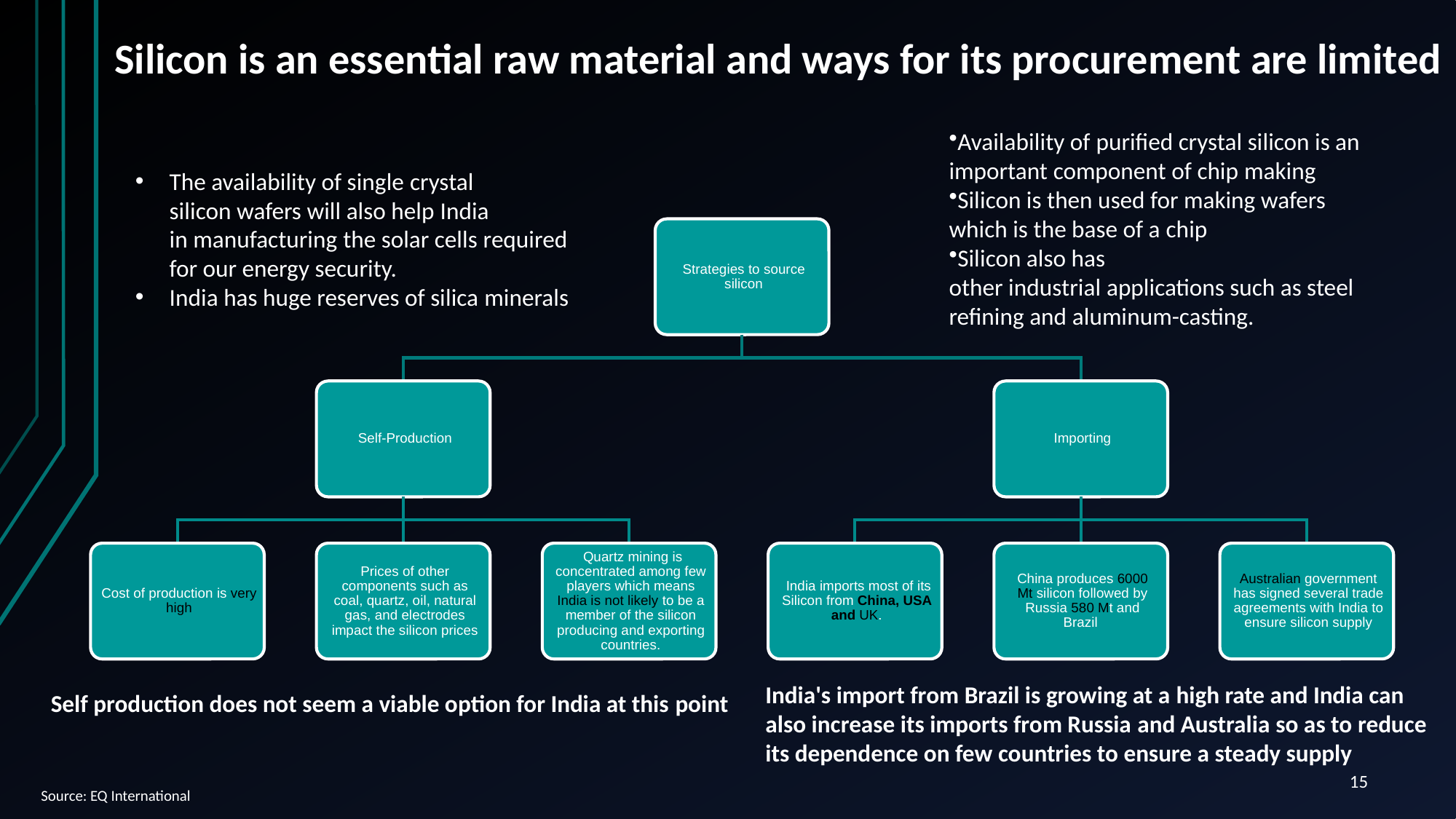

Silicon is an essential raw material and ways for its procurement are limited
Availability of purified crystal silicon is an important component of chip making​
Silicon is then used for making wafers which is the base of a chip​
Silicon also has other industrial applications such as steel refining and aluminum-casting.​
The availability of single crystal silicon wafers will also help India in manufacturing the solar cells required for our energy security.
India has huge reserves of silica minerals

Strategies to source silicon
Self-Production
Cost of production is very high
Prices of other components such as coal, quartz, oil, natural gas, and electrodes impact the silicon prices
 Quartz mining is concentrated among few players which means India is not likely to be a member of the silicon producing and exporting countries.
 Importing
 India imports most of its Silicon from China, USA and UK.
China produces 6000 Mt silicon followed by Russia 580 Mt and Brazil
Australian government has signed several trade agreements with India to ensure silicon supply
India's import from Brazil is growing at a high rate and India can also increase its imports from Russia and Australia so as to reduce its dependence on few countries to ensure a steady supply
Self production does not seem a viable option for India at this point
15
Source: EQ International